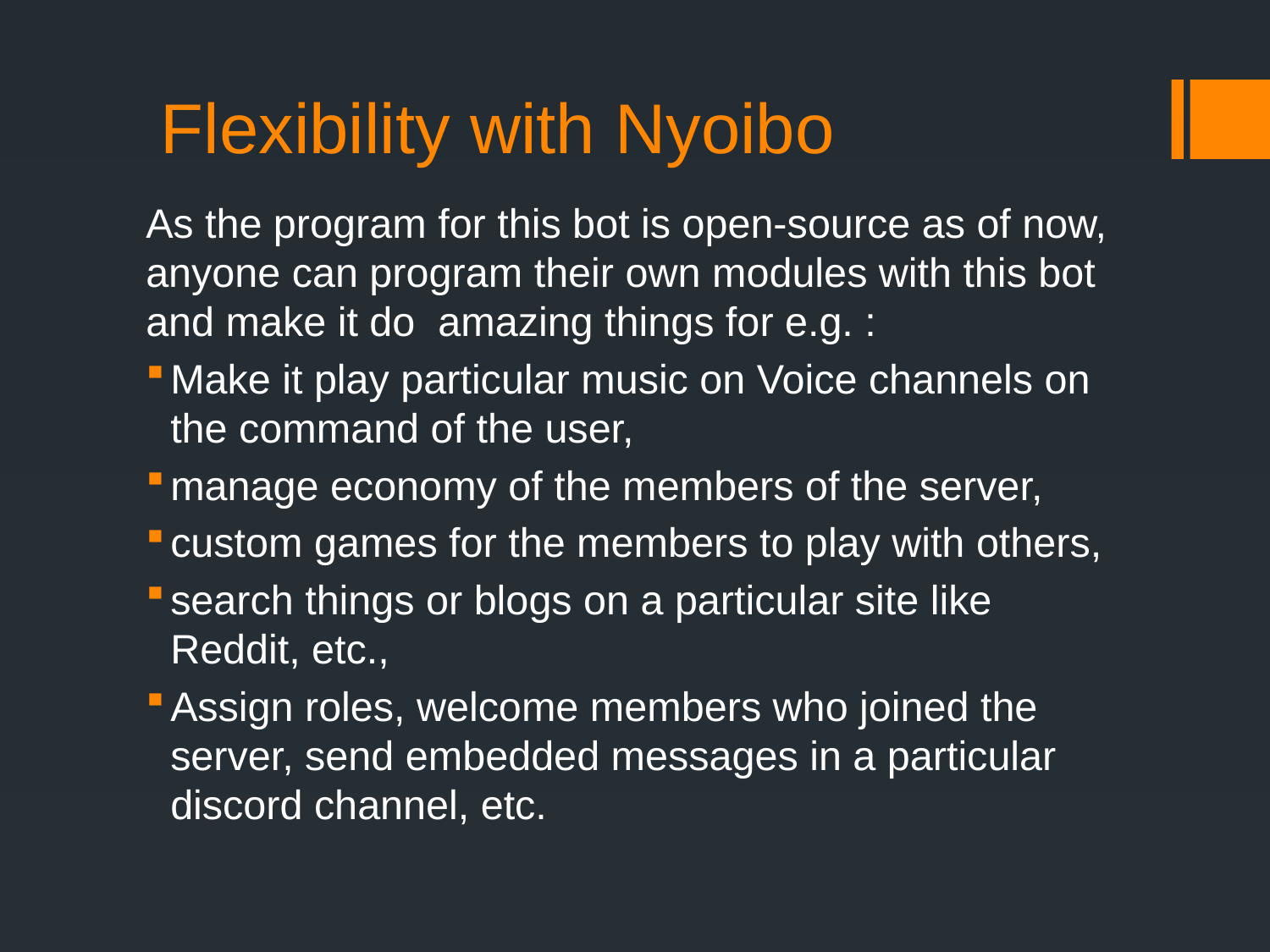

# Flexibility with Nyoibo
As the program for this bot is open-source as of now, anyone can program their own modules with this bot and make it do  amazing things for e.g. :
Make it play particular music on Voice channels on the command of the user,
manage economy of the members of the server,
custom games for the members to play with others,
search things or blogs on a particular site like Reddit, etc.,
Assign roles, welcome members who joined the server, send embedded messages in a particular discord channel, etc.